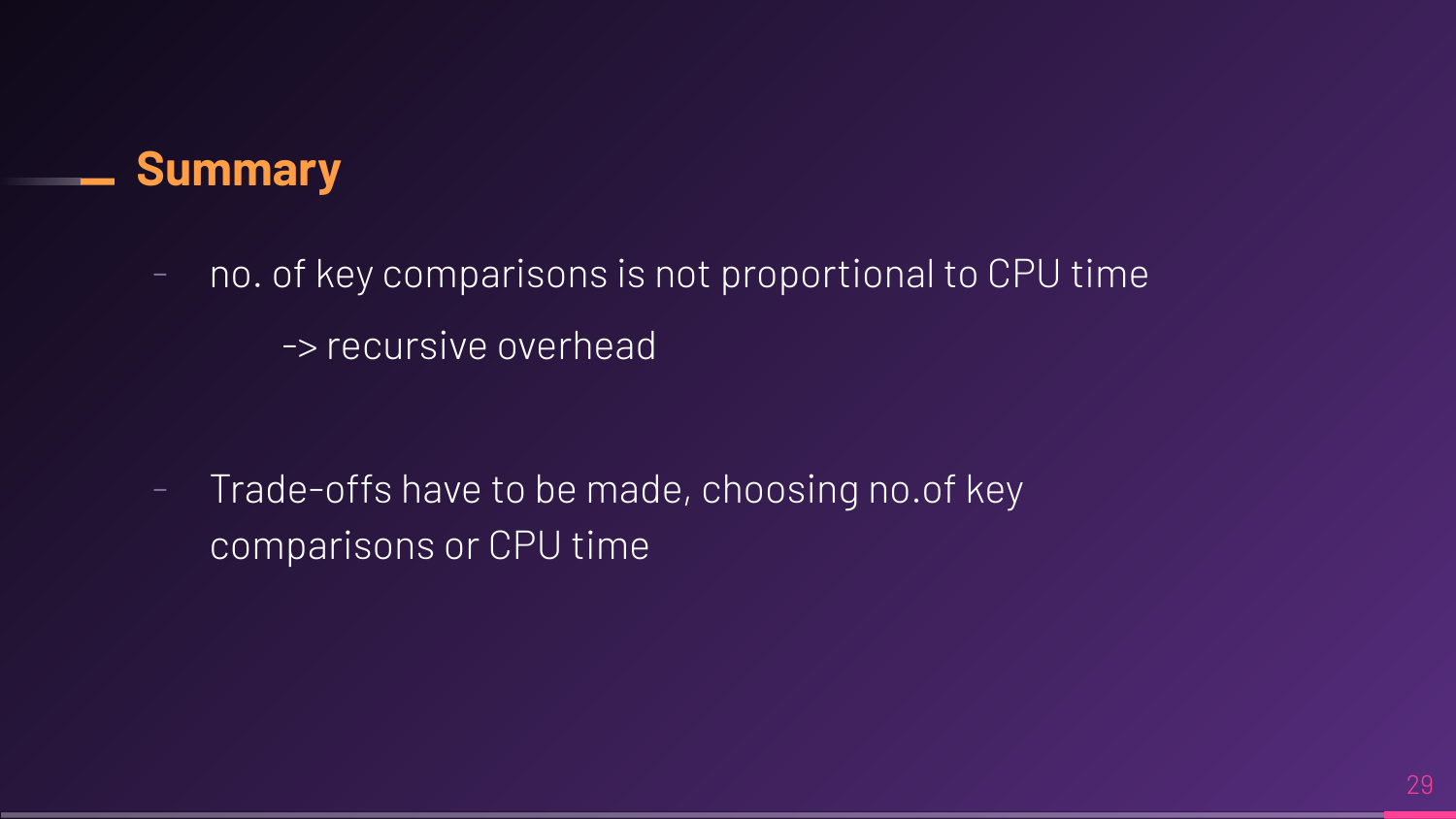

# Summary
no. of key comparisons is not proportional to CPU time
-> recursive overhead

Trade-offs have to be made, choosing no.of key comparisons or CPU time
29